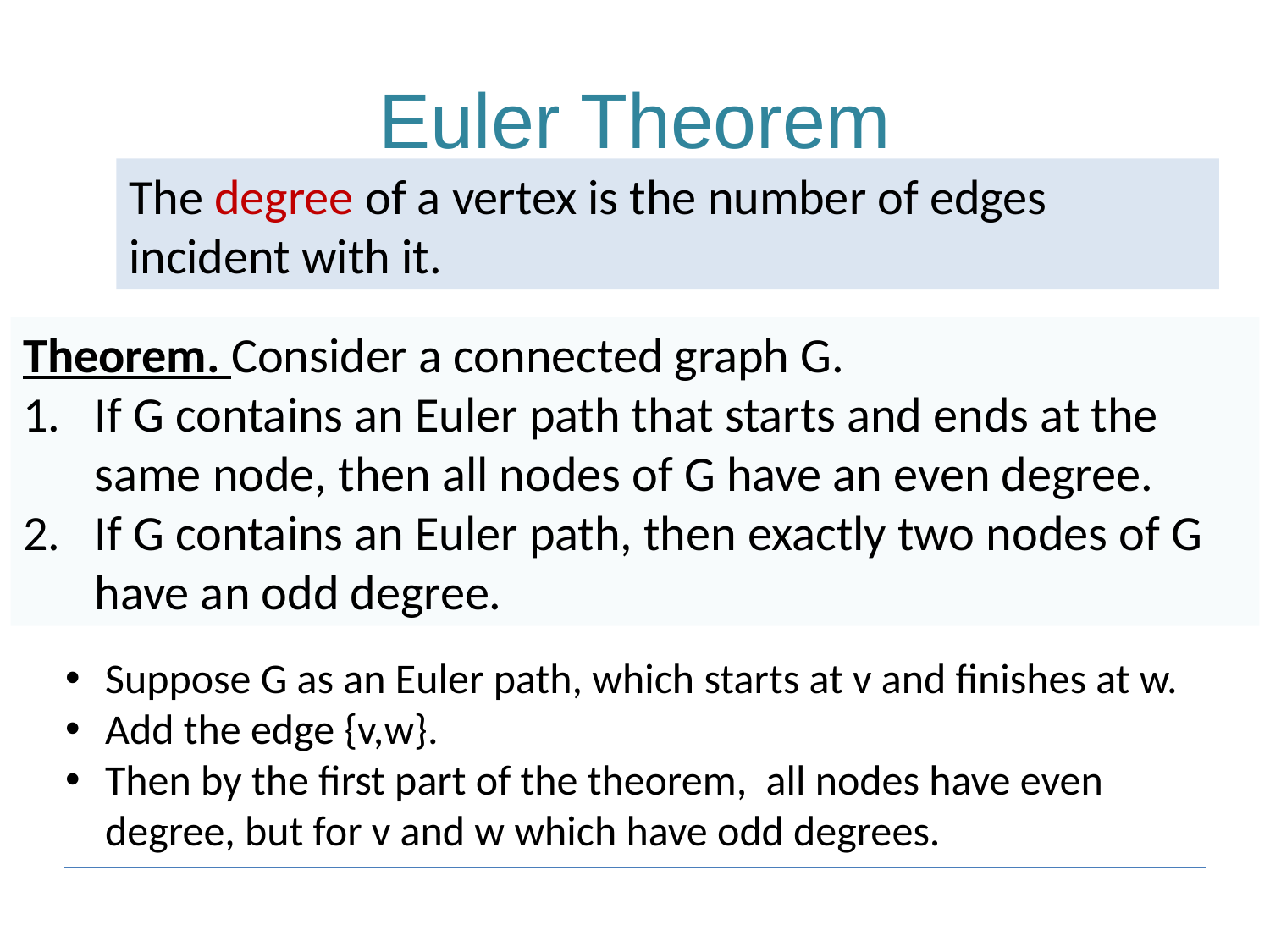

# Euler Theorem
The degree of a vertex is the number of edges incident with it.
Theorem. Consider a connected graph G.
If G contains an Euler path that starts and ends at the same node, then all nodes of G have an even degree.
If G contains an Euler path, then exactly two nodes of G have an odd degree.
Suppose G as an Euler path, which starts at v and finishes at w.
Add the edge {v,w}.
Then by the first part of the theorem,  all nodes have even degree, but for v and w which have odd degrees.